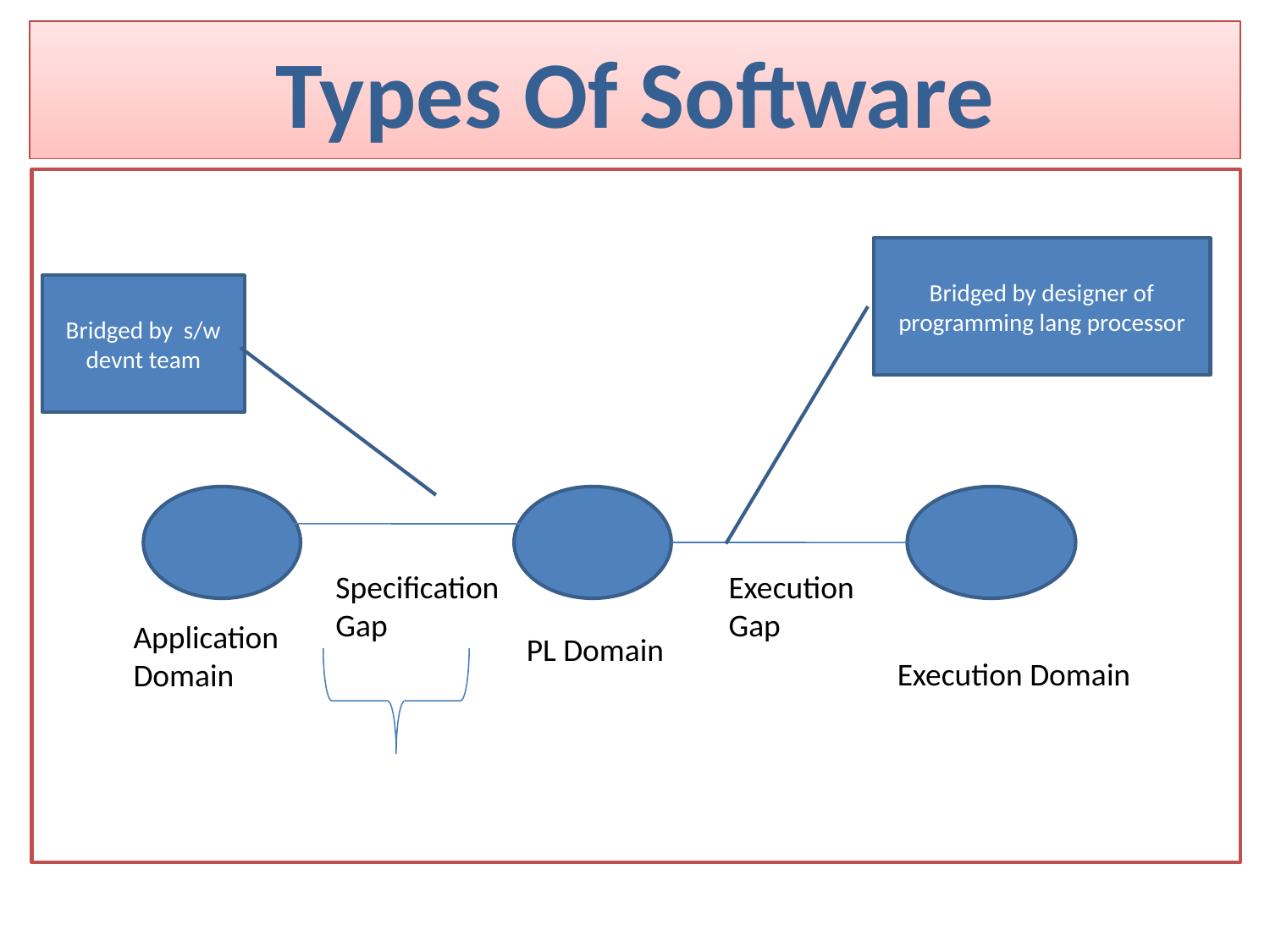

Types Of Software

Bridged by designer of programming lang processor
Bridged by  s/w devnt team

Application Domain
PL Domain

Specification Gap
Execution Gap
Execution Domain